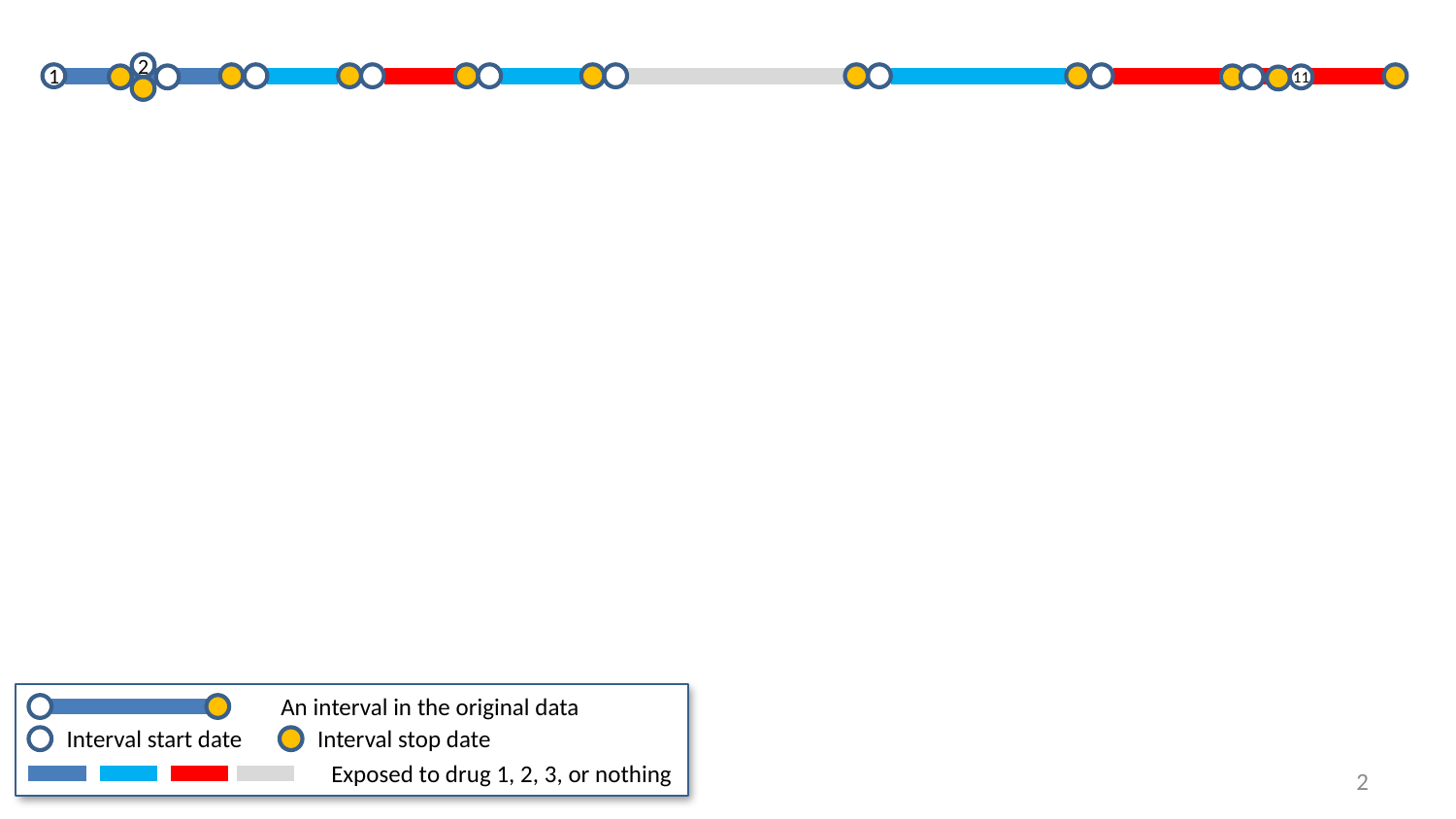

2
1

11

An interval in the original data

Interval start date
Interval stop date

Exposed to drug 1, 2, 3, or nothing
2